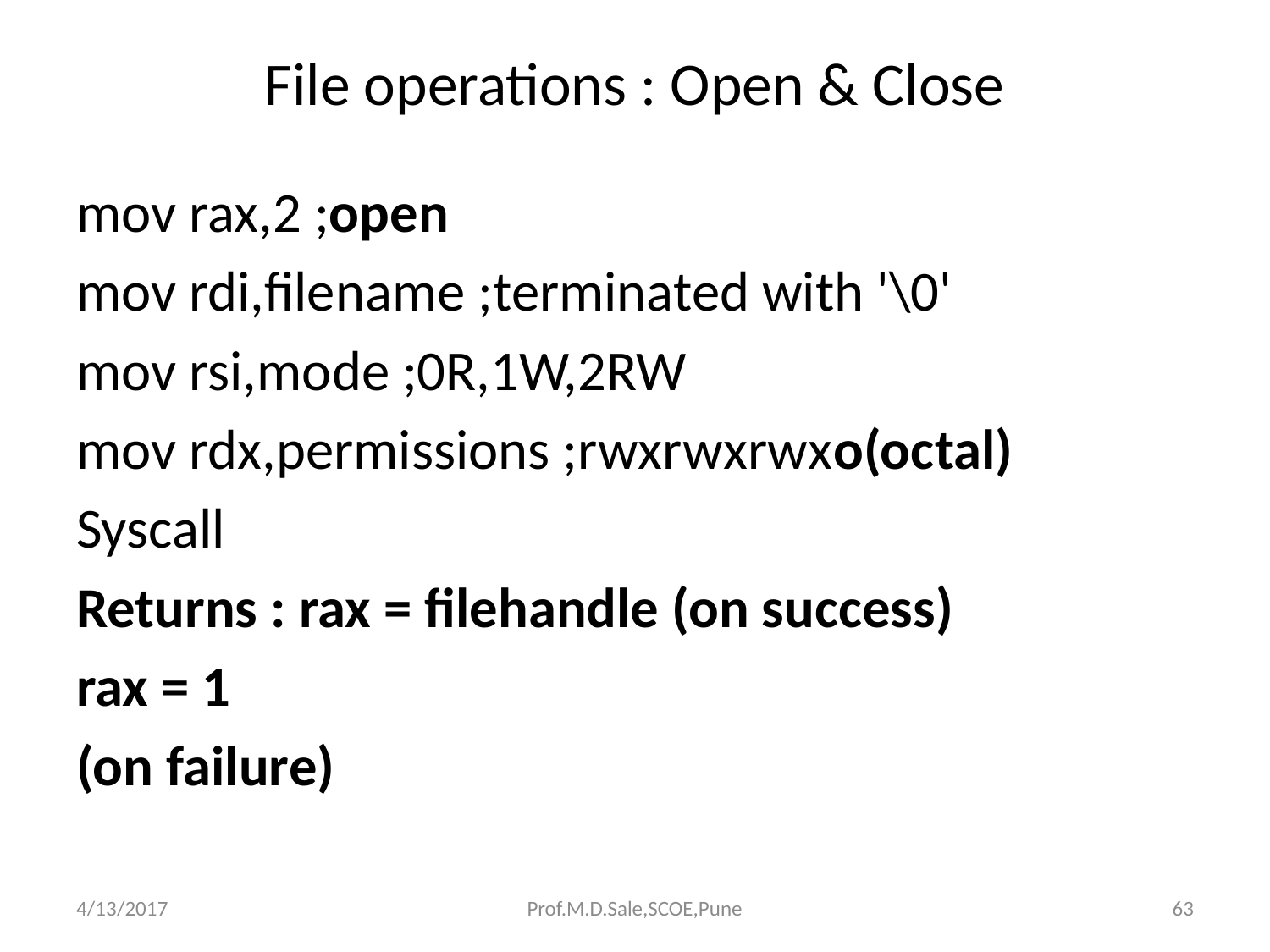

# File operations : Open & Close
mov rax,2 ;open
mov rdi,filename ;terminated with '\0'
mov rsi,mode ;0R,1W,2RW
mov rdx,permissions ;rwxrwxrwxo(octal)
Syscall
Returns : rax = filehandle (on success)
rax = 1
(on failure)
4/13/2017
Prof.M.D.Sale,SCOE,Pune
63